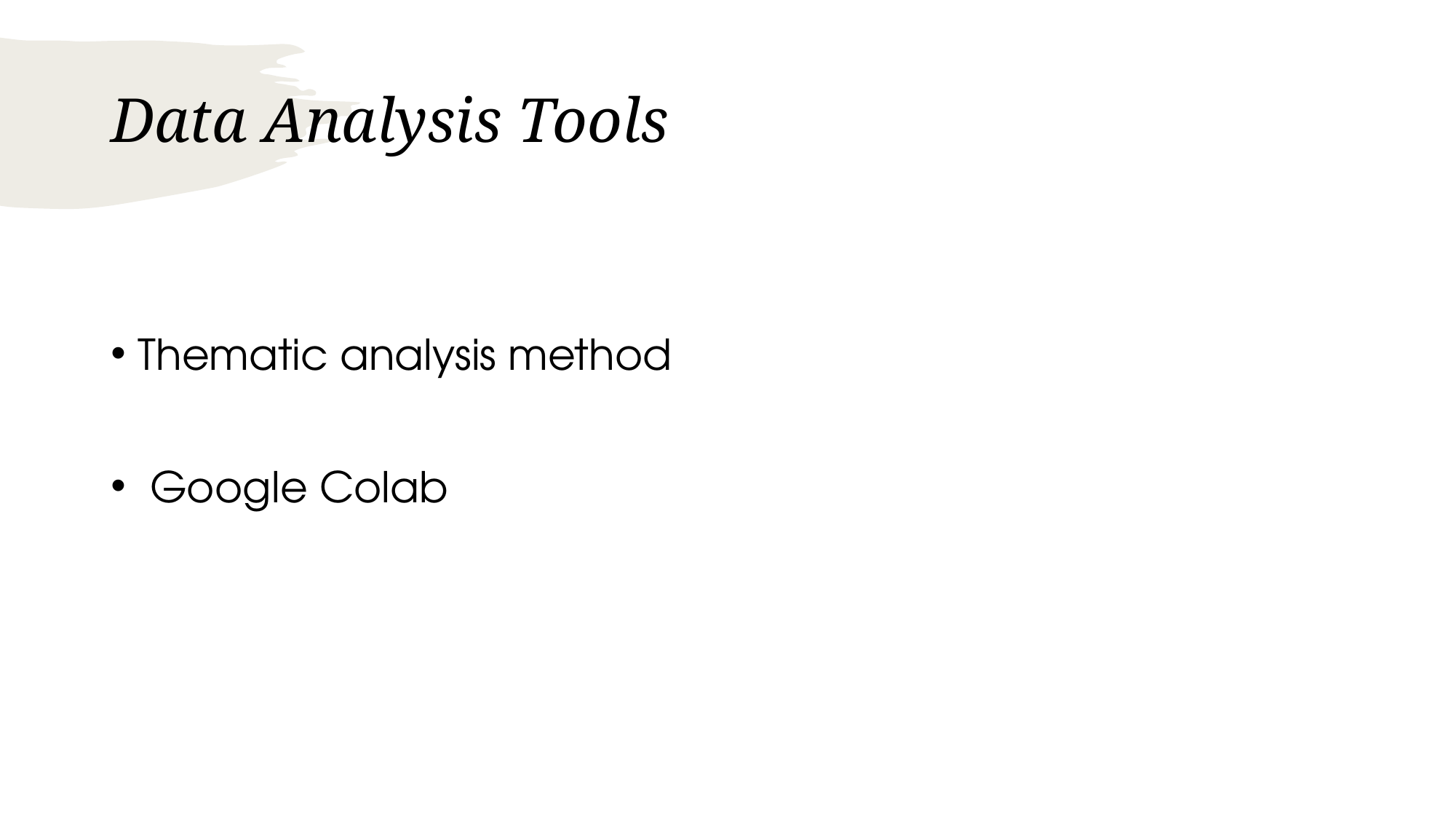

# Data Analysis Tools
Thematic analysis method

 Google Colab